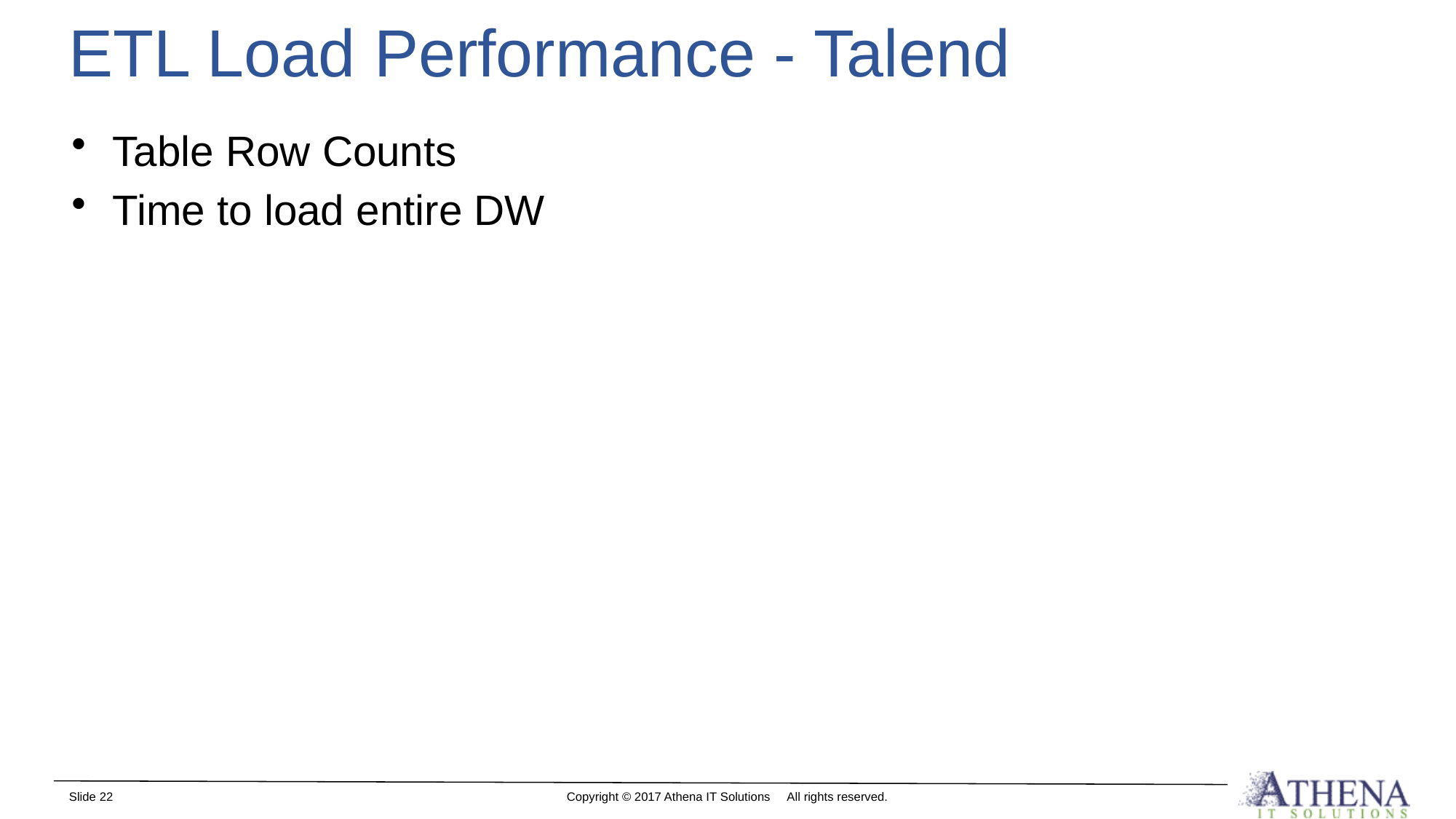

# ETL Load Performance - Talend
Table Row Counts
Time to load entire DW

Slide 22
Copyright © 2017 Athena IT Solutions     All rights reserved.